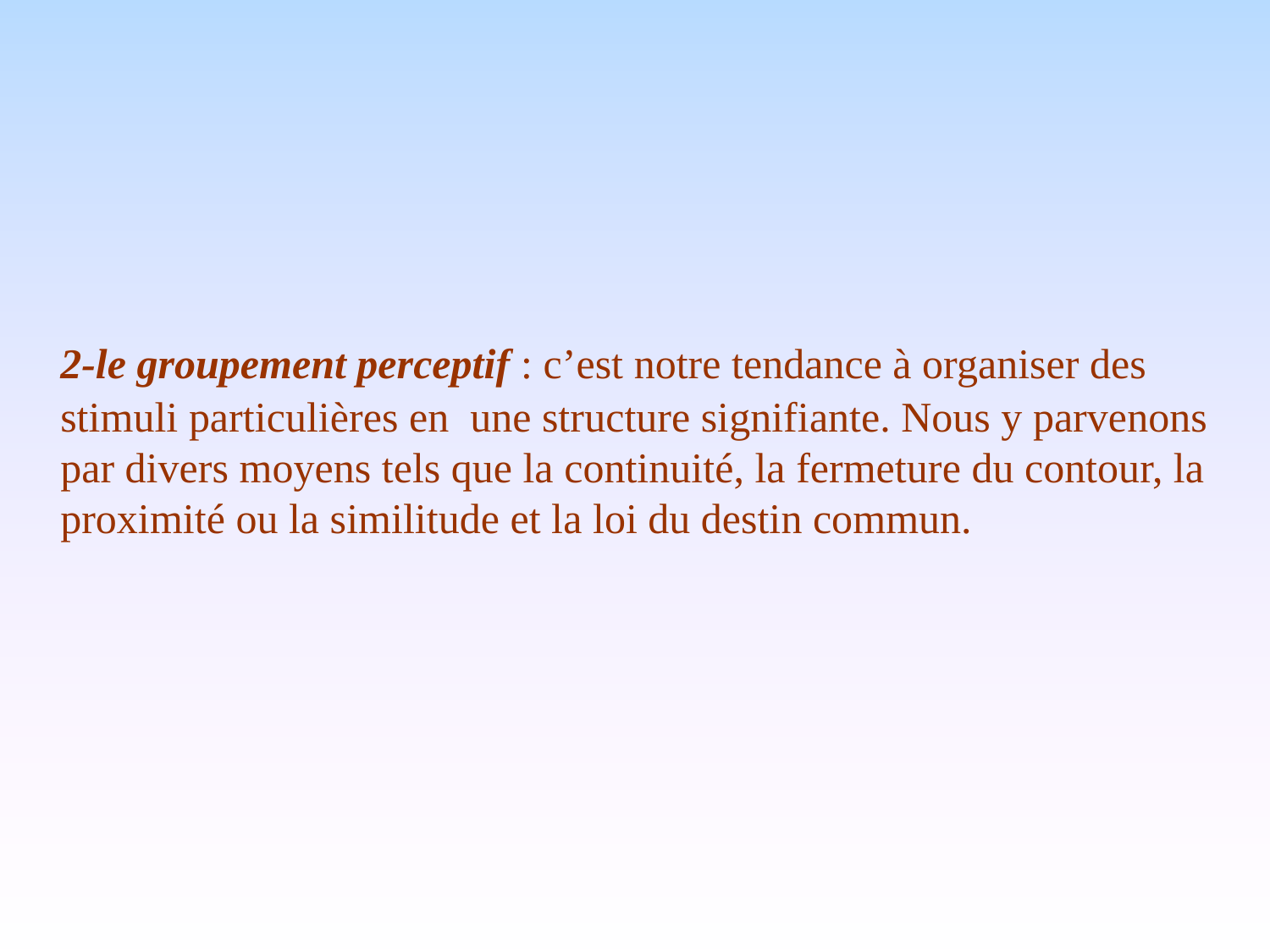

2-le groupement perceptif : c’est notre tendance à organiser des stimuli particulières en  une structure signifiante. Nous y parvenons par divers moyens tels que la continuité, la fermeture du contour, la proximité ou la similitude et la loi du destin commun.